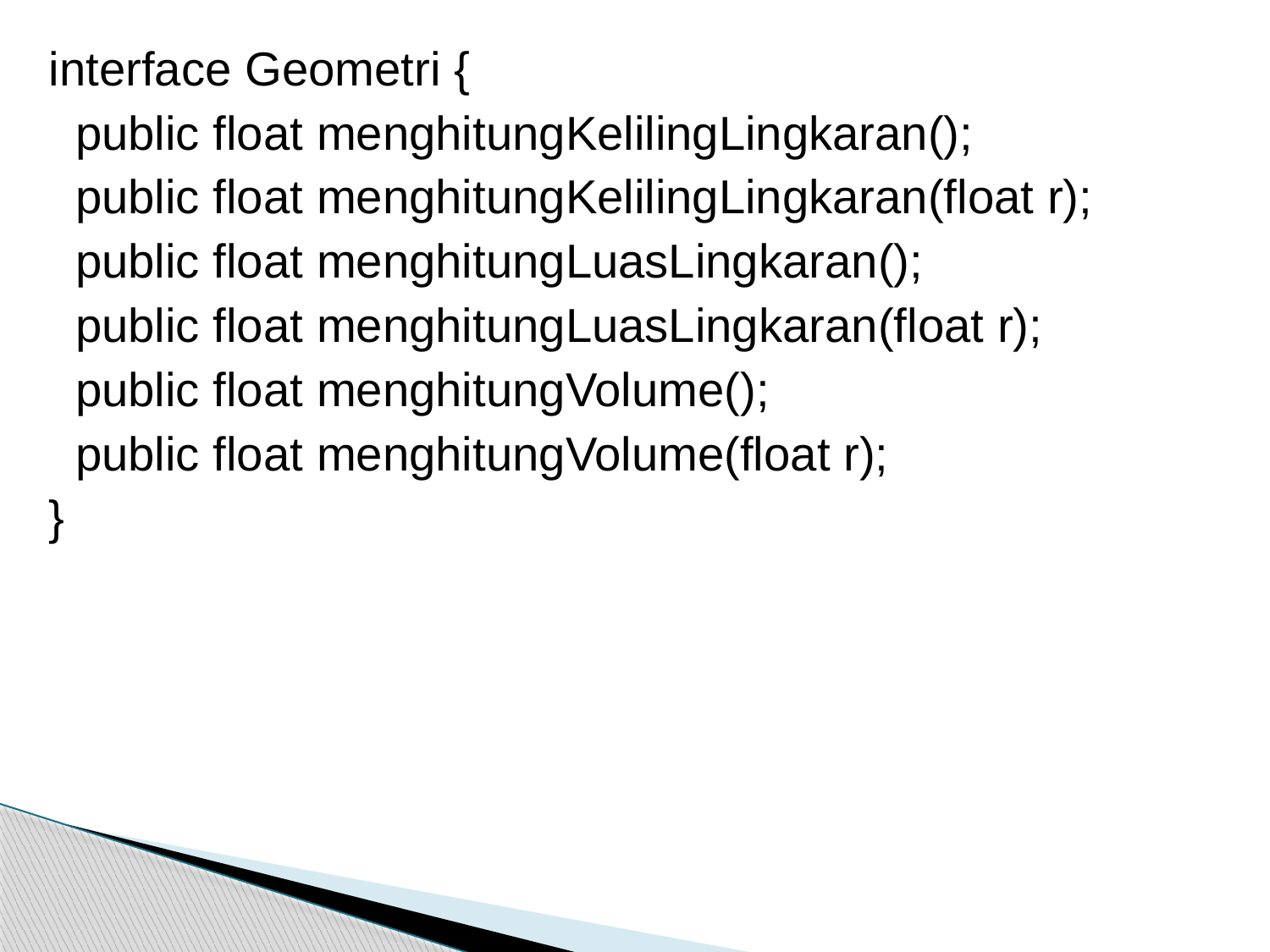

interface Geometri {
  public float menghitungKelilingLingkaran();
  public float menghitungKelilingLingkaran(float r);
  public float menghitungLuasLingkaran();
  public float menghitungLuasLingkaran(float r);
  public float menghitungVolume();
  public float menghitungVolume(float r);
}